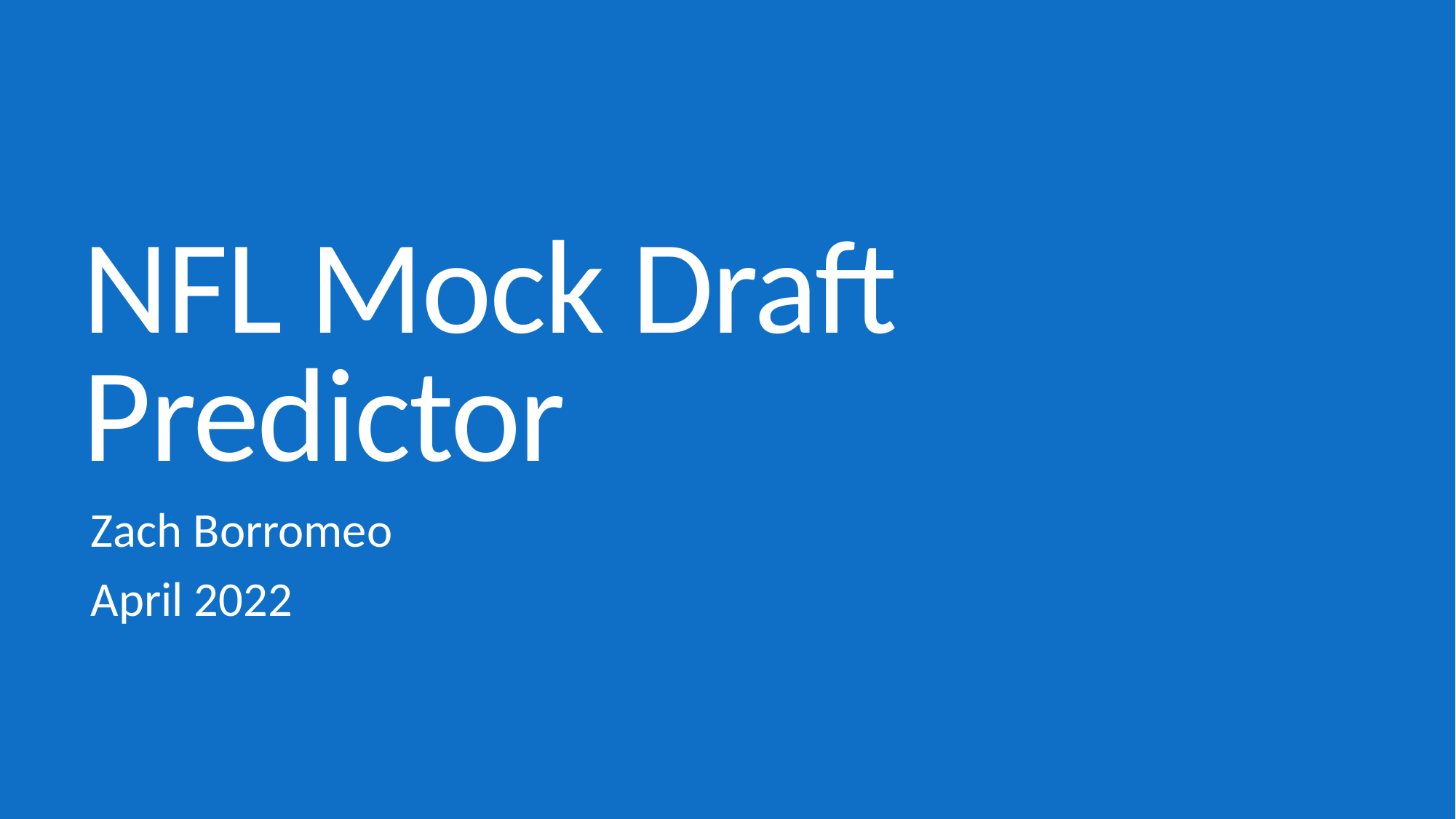

# NFL Mock Draft Predictor
Zach Borromeo
April 2022